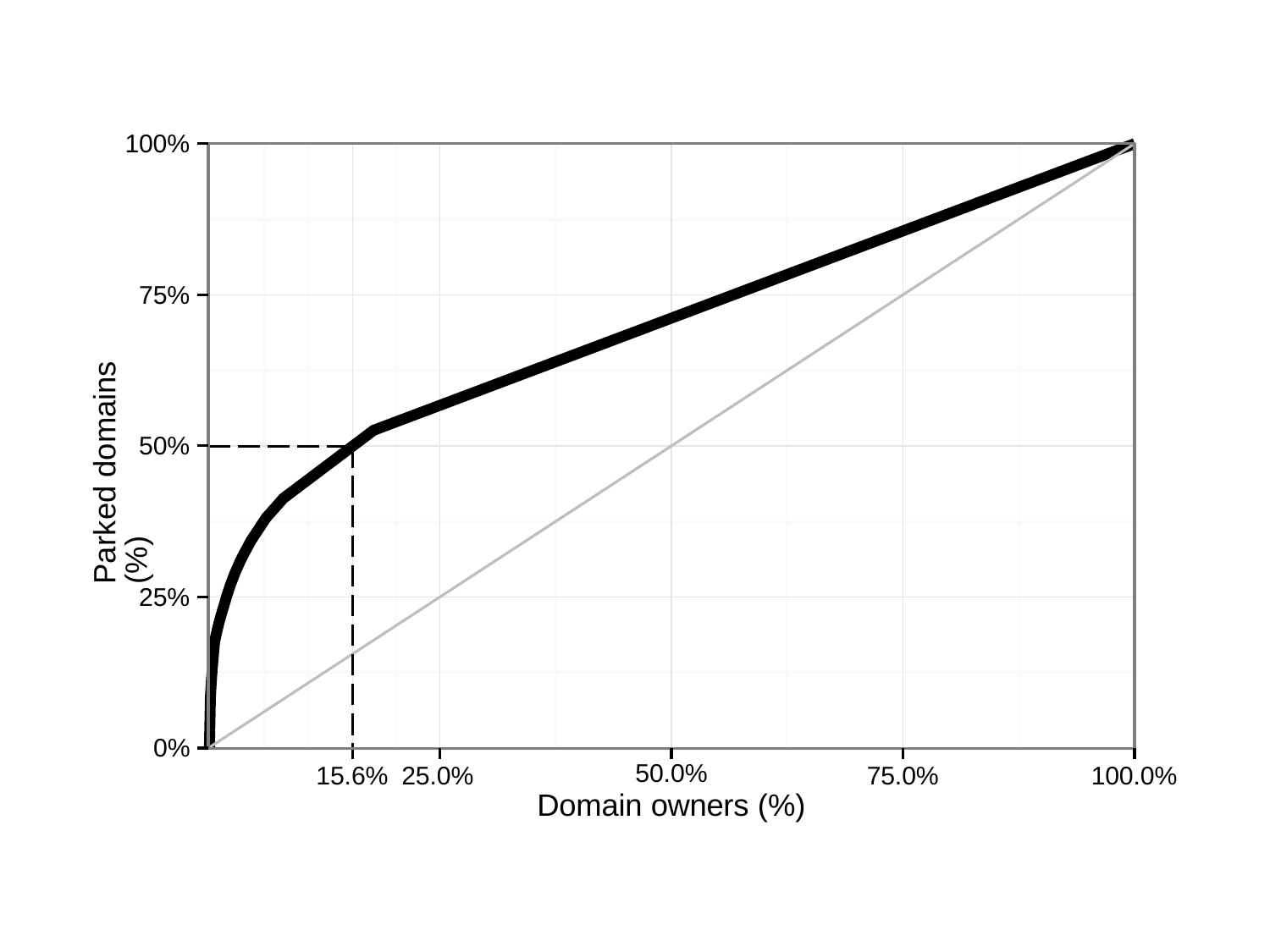

100%

75%

Parked domains (%)

50%

25%

0%

15.6% 25.0%
50.0%
Domain owners (%)
75.0%
100.0%